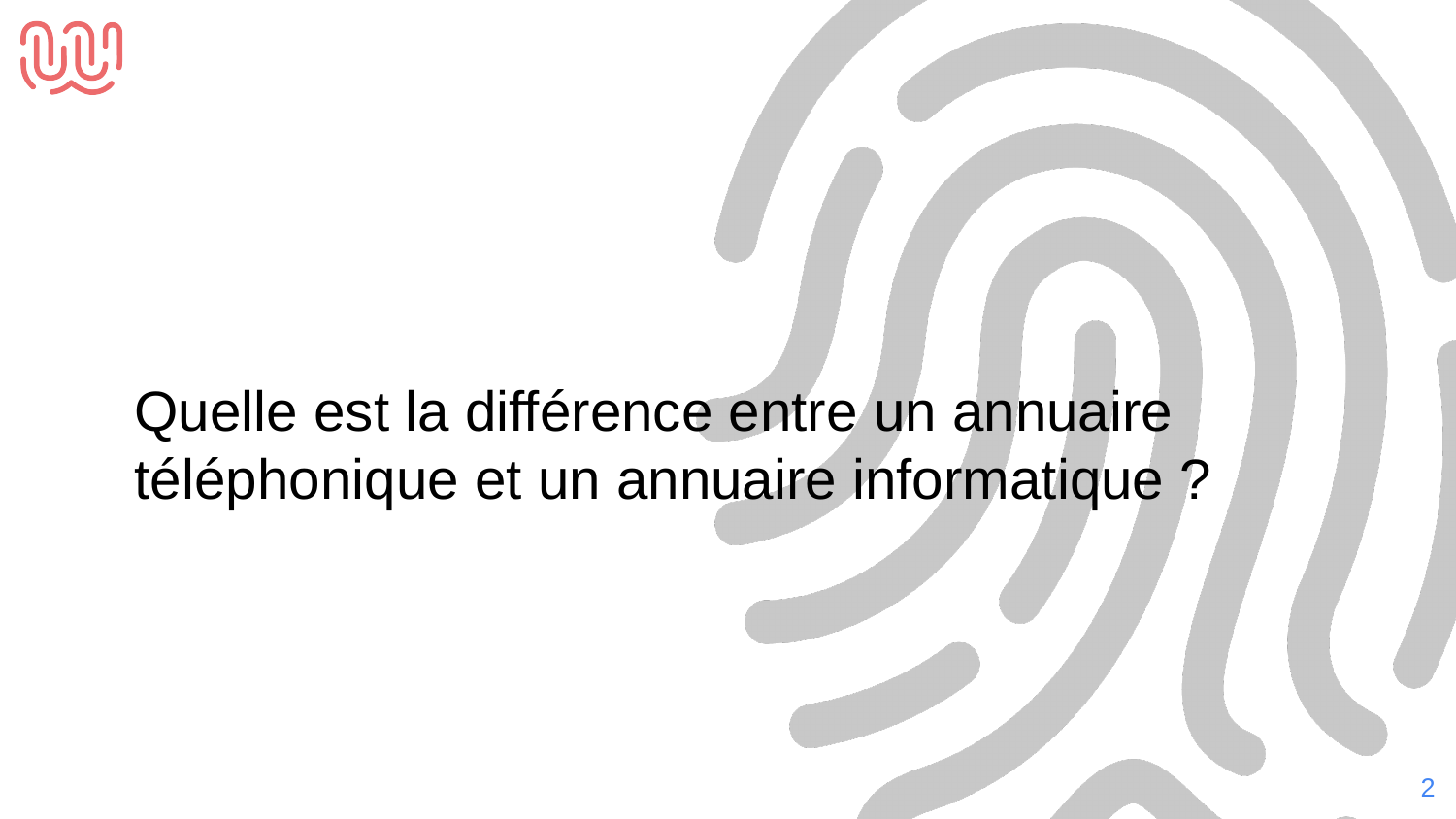

Quelle est la différence entre un annuaire téléphonique et un annuaire informatique ?
2